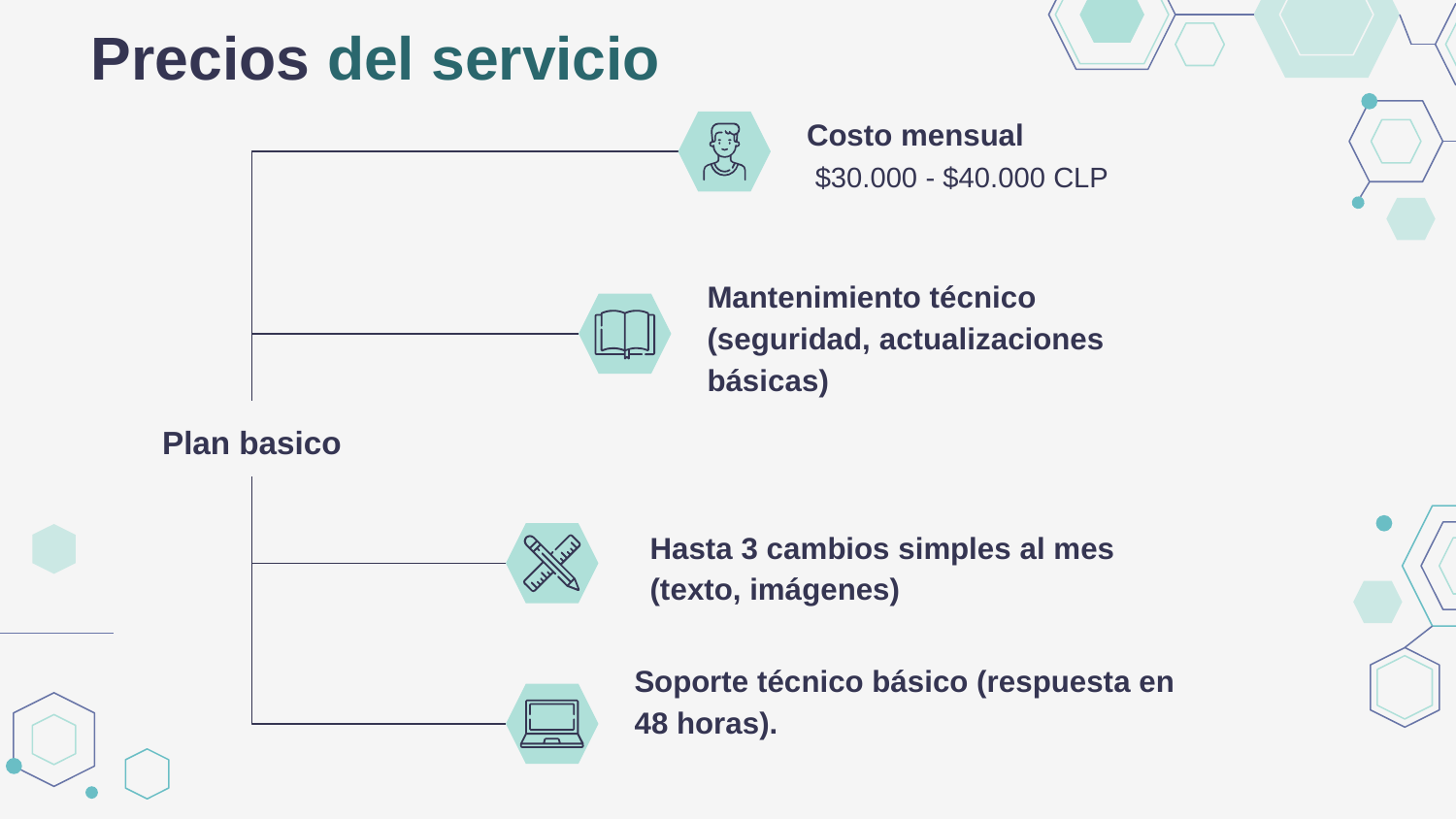

# Precios del servicio
Costo mensual
 $30.000 - $40.000 CLP

Mantenimiento técnico (seguridad, actualizaciones básicas)

Plan basico
Hasta 3 cambios simples al mes (texto, imágenes)

Soporte técnico básico (respuesta en 48 horas).